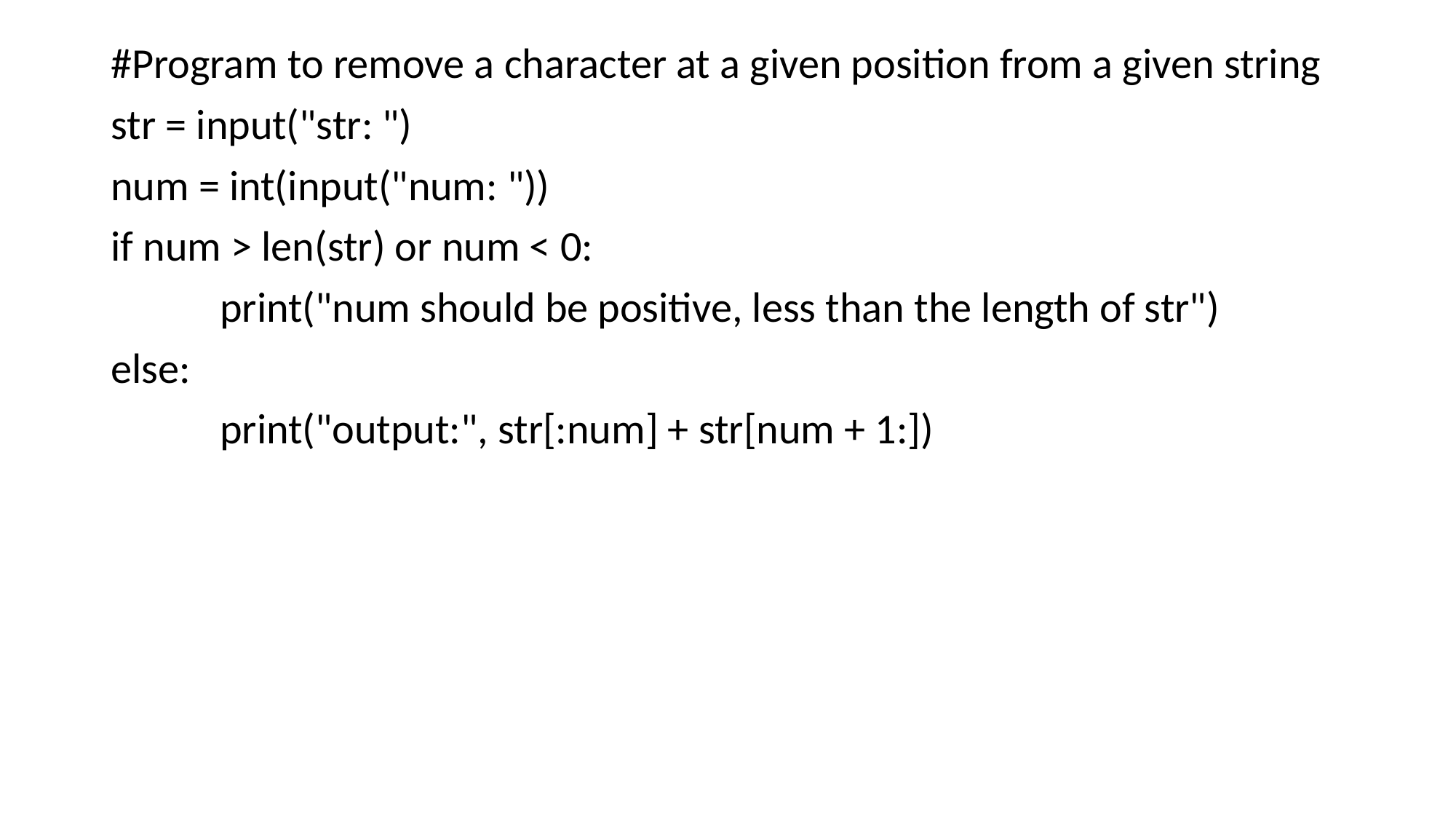

#Program to remove a character at a given position from a given string
str = input("str: ")
num = int(input("num: "))
if num > len(str) or num < 0:
	print("num should be positive, less than the length of str")
else:
	print("output:", str[:num] + str[num + 1:])